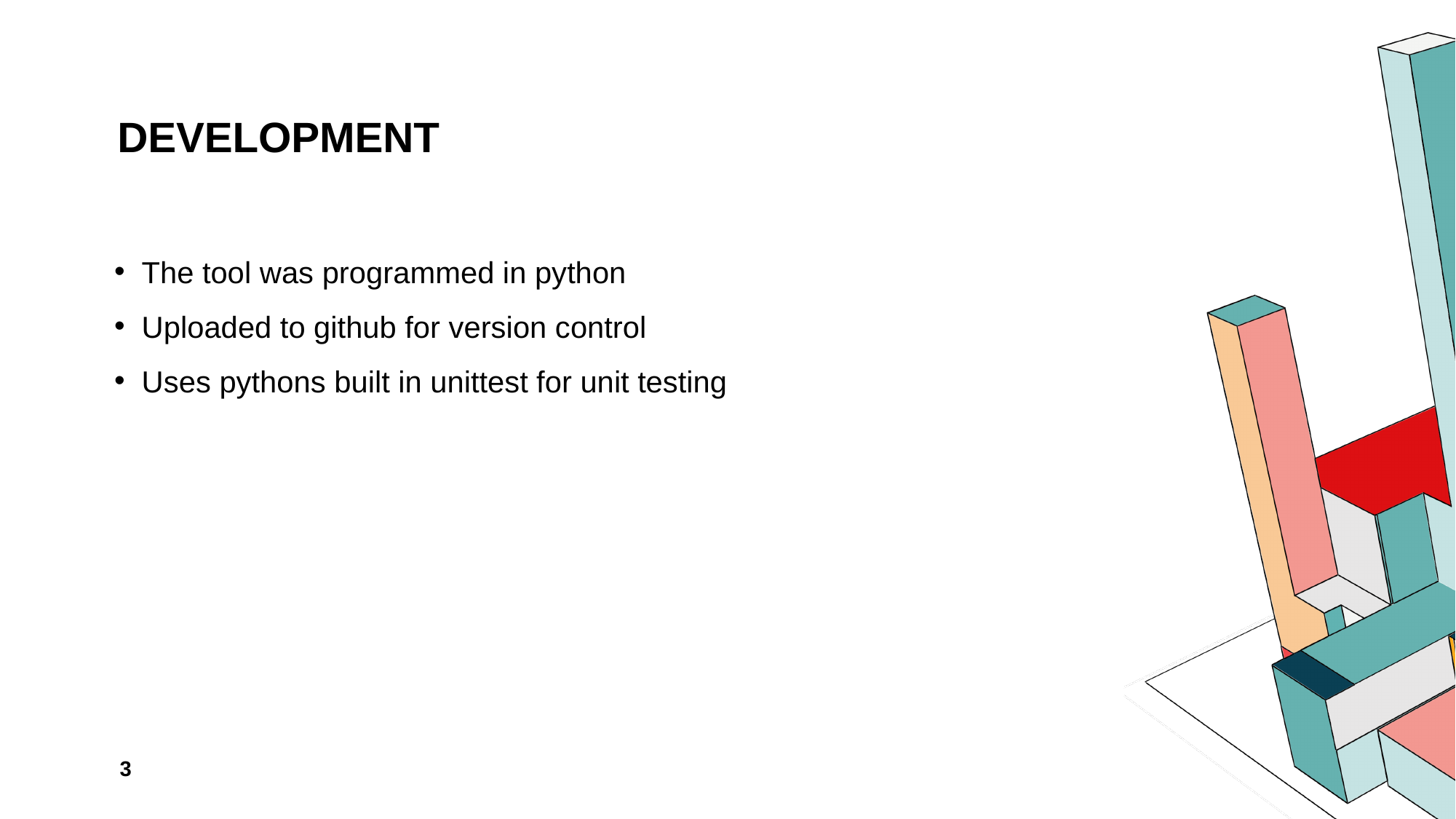

# Development
The tool was programmed in python
Uploaded to github for version control
Uses pythons built in unittest for unit testing
3